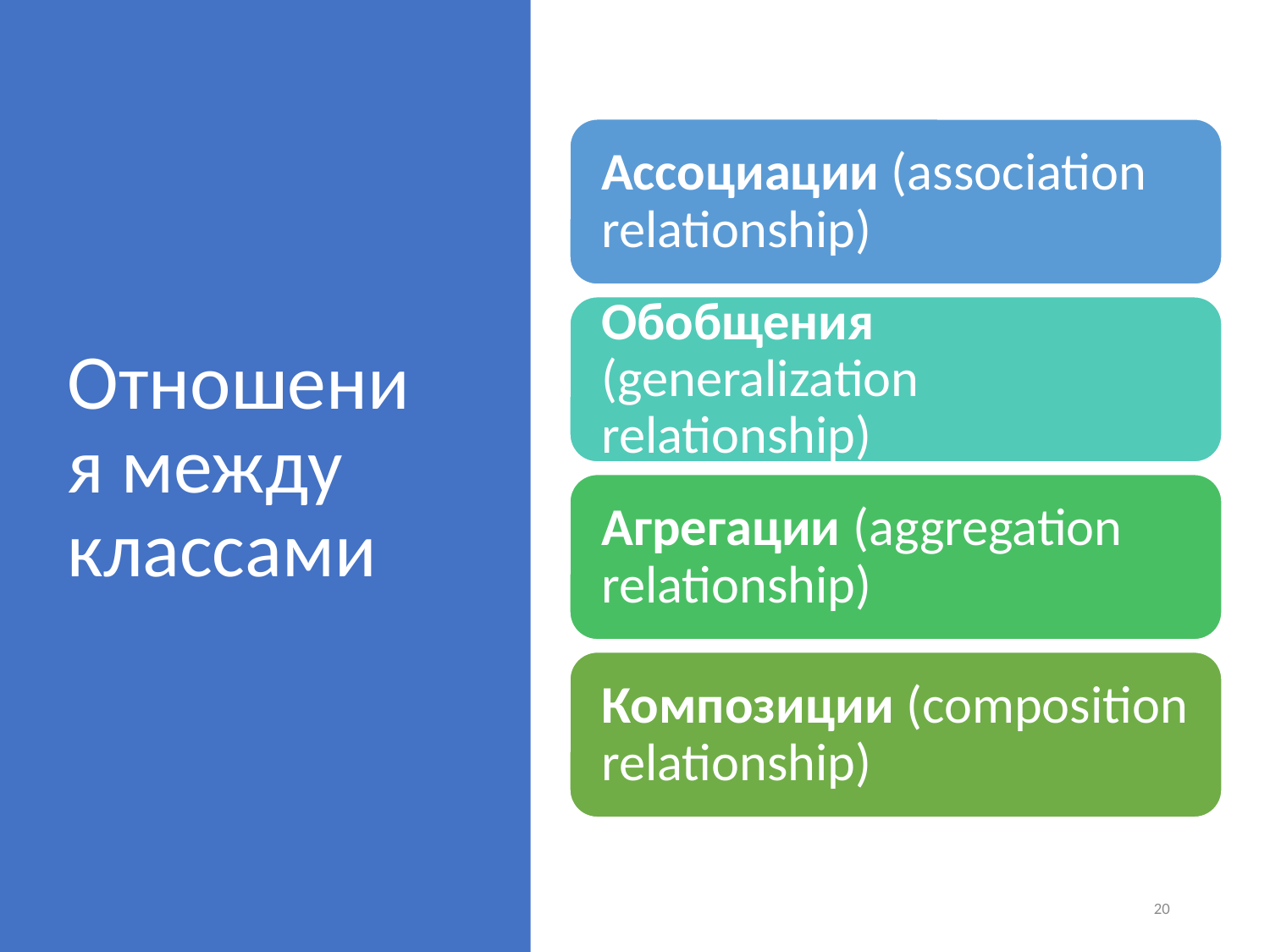

# Отношения между классами
Ассоциации (association relationship)
Обобщения (generalization relationship)
Агрегации (aggregation relationship)
Композиции (composition relationship)

20